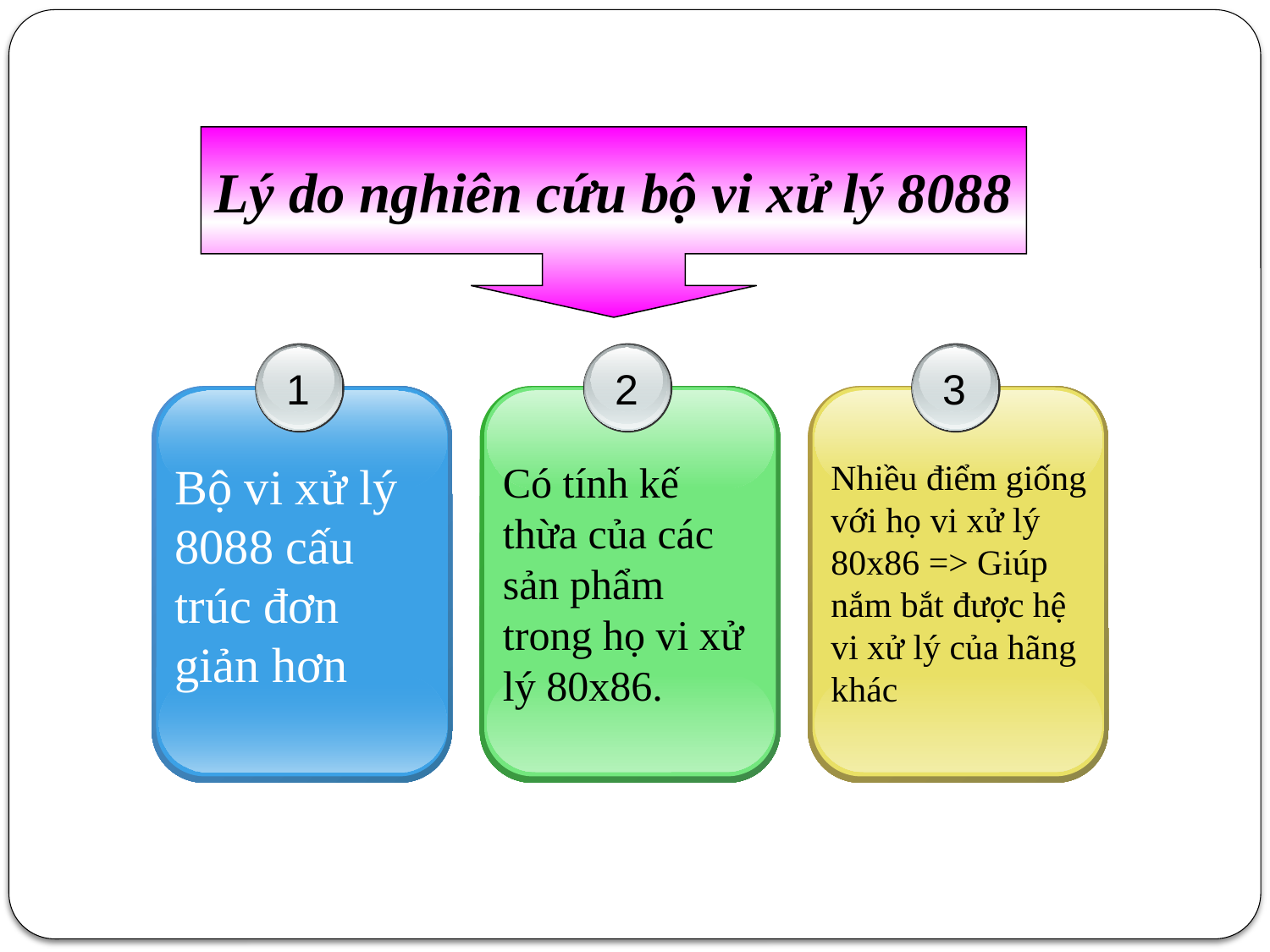

Lý do nghiên cứu bộ vi xử lý 8088

1
2
3

Bộ vi xử lý 8088 cấu trúc đơn giản hơn
Có tính kế thừa của các sản phẩm trong họ vi xử lý 80x86.
Nhiều điểm giống với họ vi xử lý 80x86 => Giúp nắm bắt được hệ vi xử lý của hãng khác